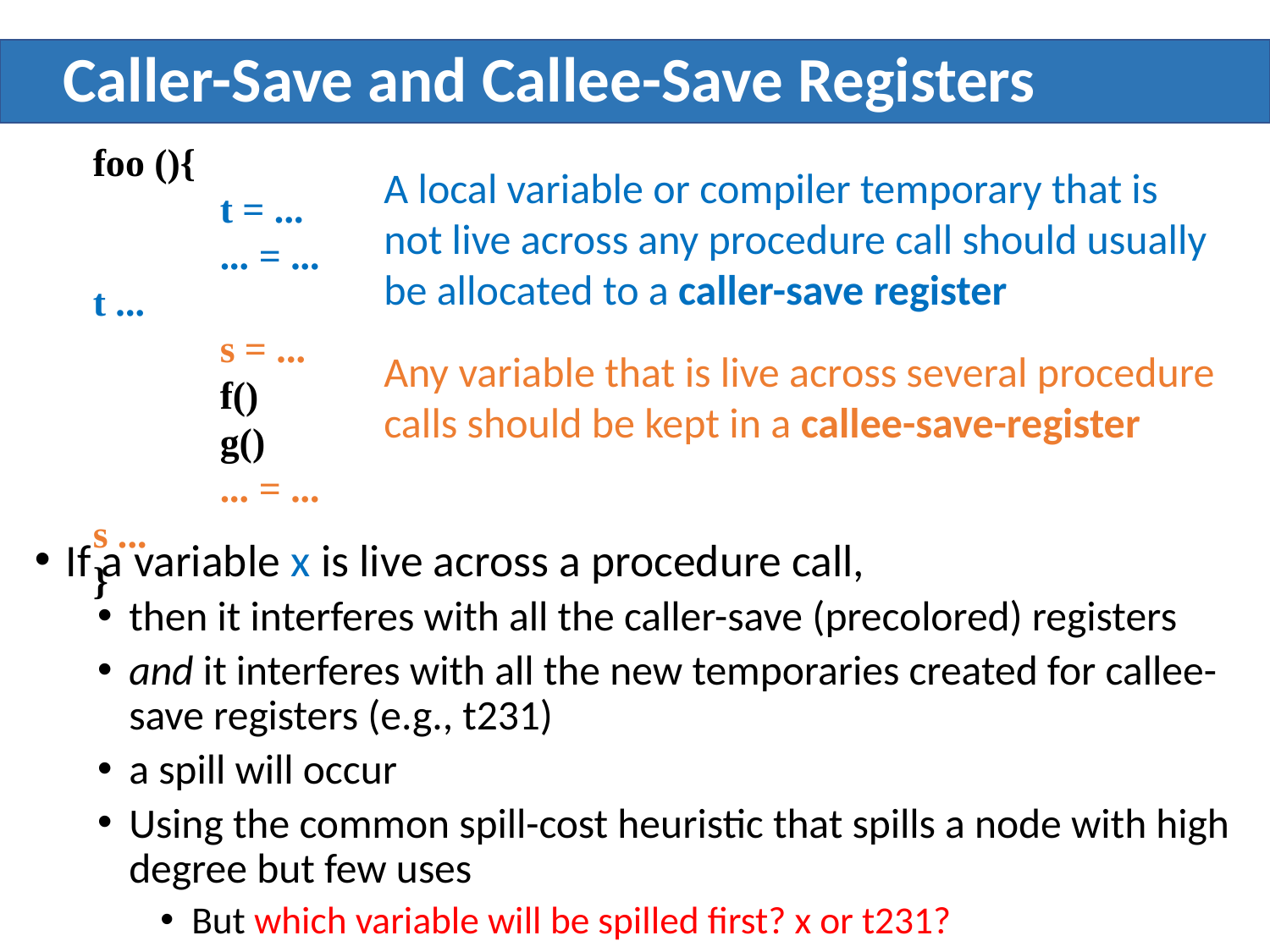

# Caller-Save and Callee-Save Registers
foo (){
	t = ...
	... = ... t ...
	s = ...
	f()
	g()
	... = ... s ...
}
A local variable or compiler temporary that is not live across any procedure call should usually be allocated to a caller-save register
Any variable that is live across several procedure calls should be kept in a callee-save-register
If a variable x is live across a procedure call,
then it interferes with all the caller-save (precolored) registers
and it interferes with all the new temporaries created for callee-save registers (e.g., t231)
a spill will occur
Using the common spill-cost heuristic that spills a node with high degree but few uses
But which variable will be spilled first? x or t231?